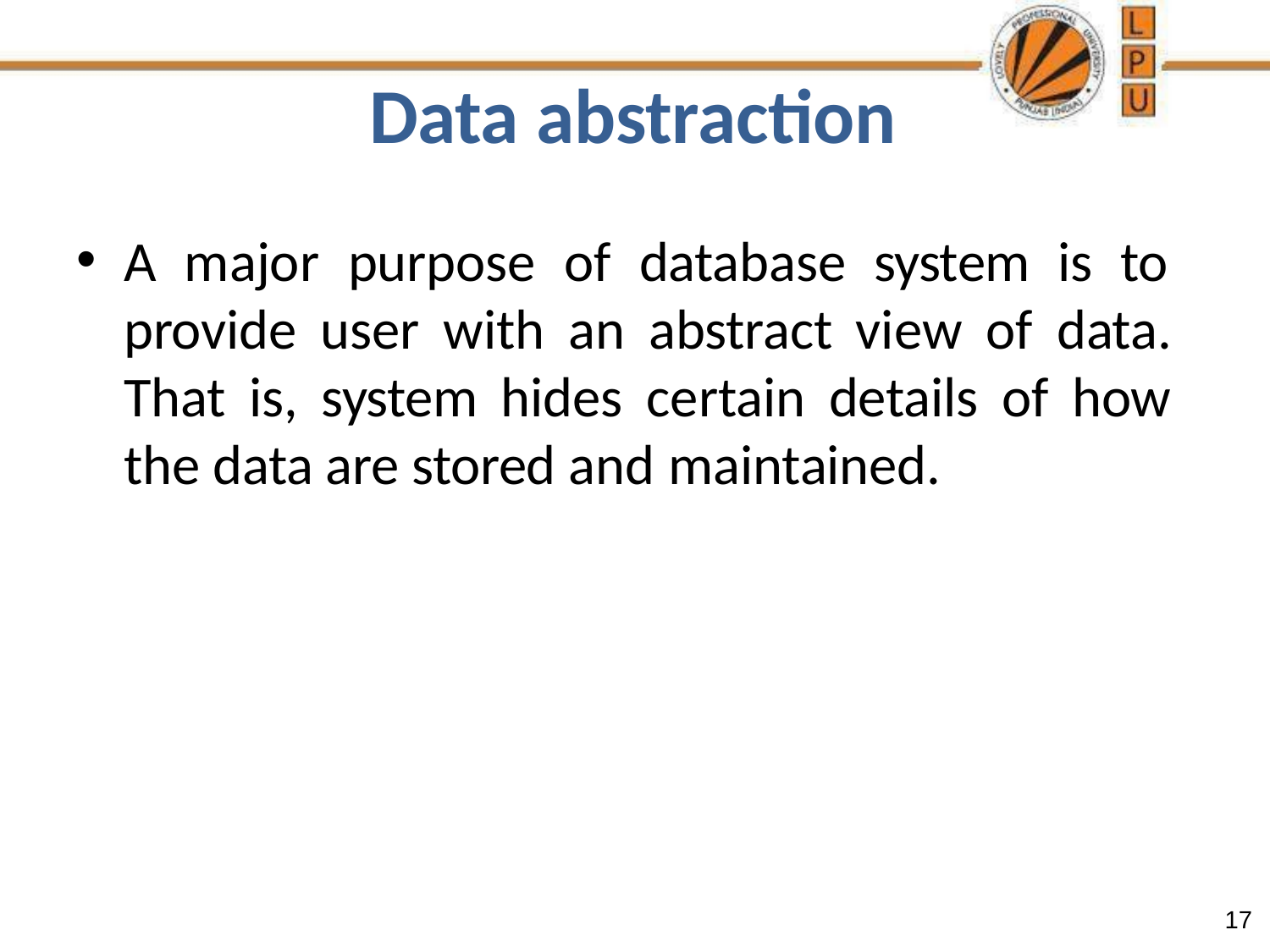

# Data abstraction
A major purpose of database system is to  provide user with an abstract view of data.  That is, system hides certain details of how  the data are stored and maintained.
17